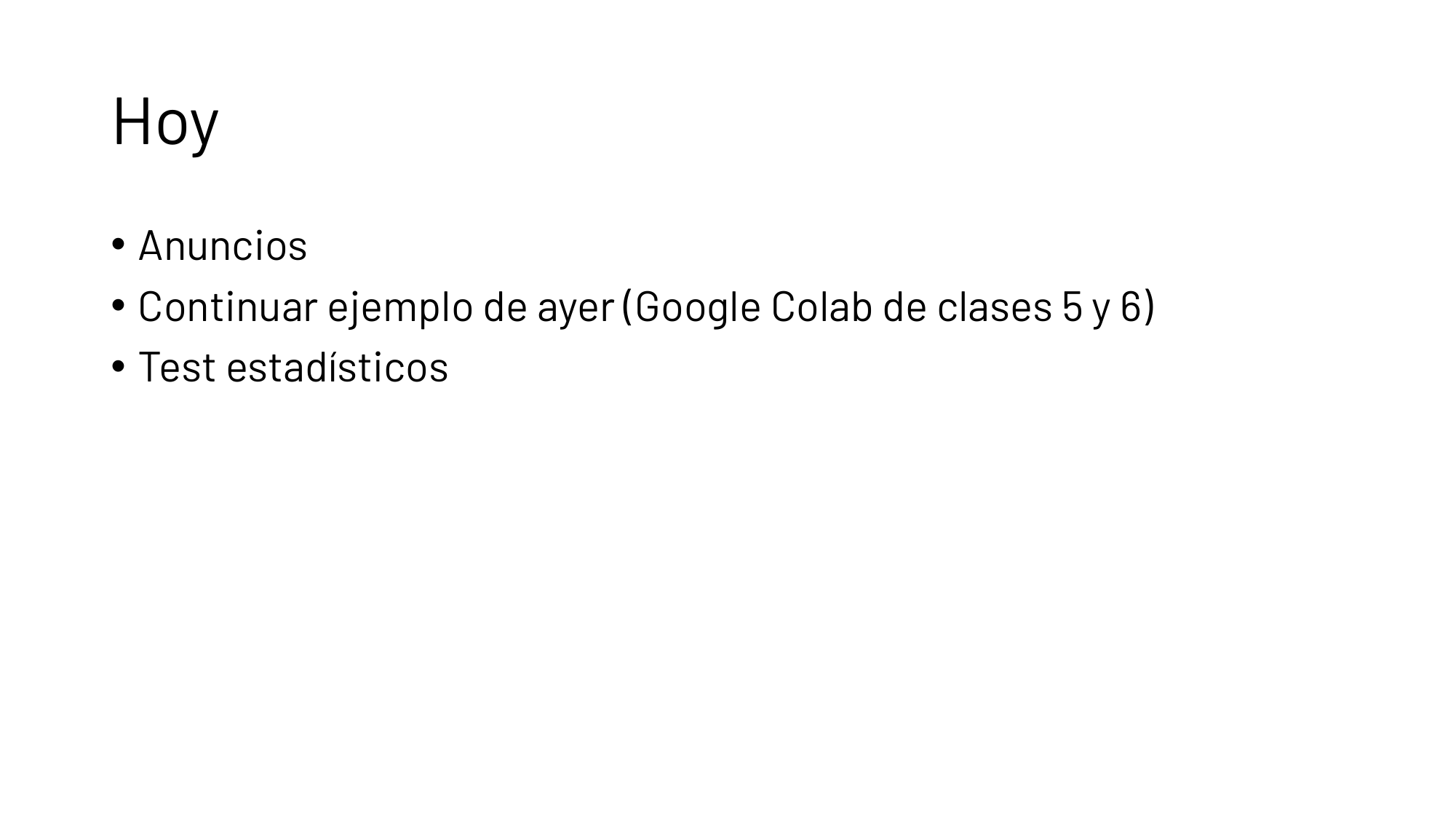

# Hoy
Anuncios
Continuar ejemplo de ayer (Google Colab de clases 5 y 6)
Test estadísticos